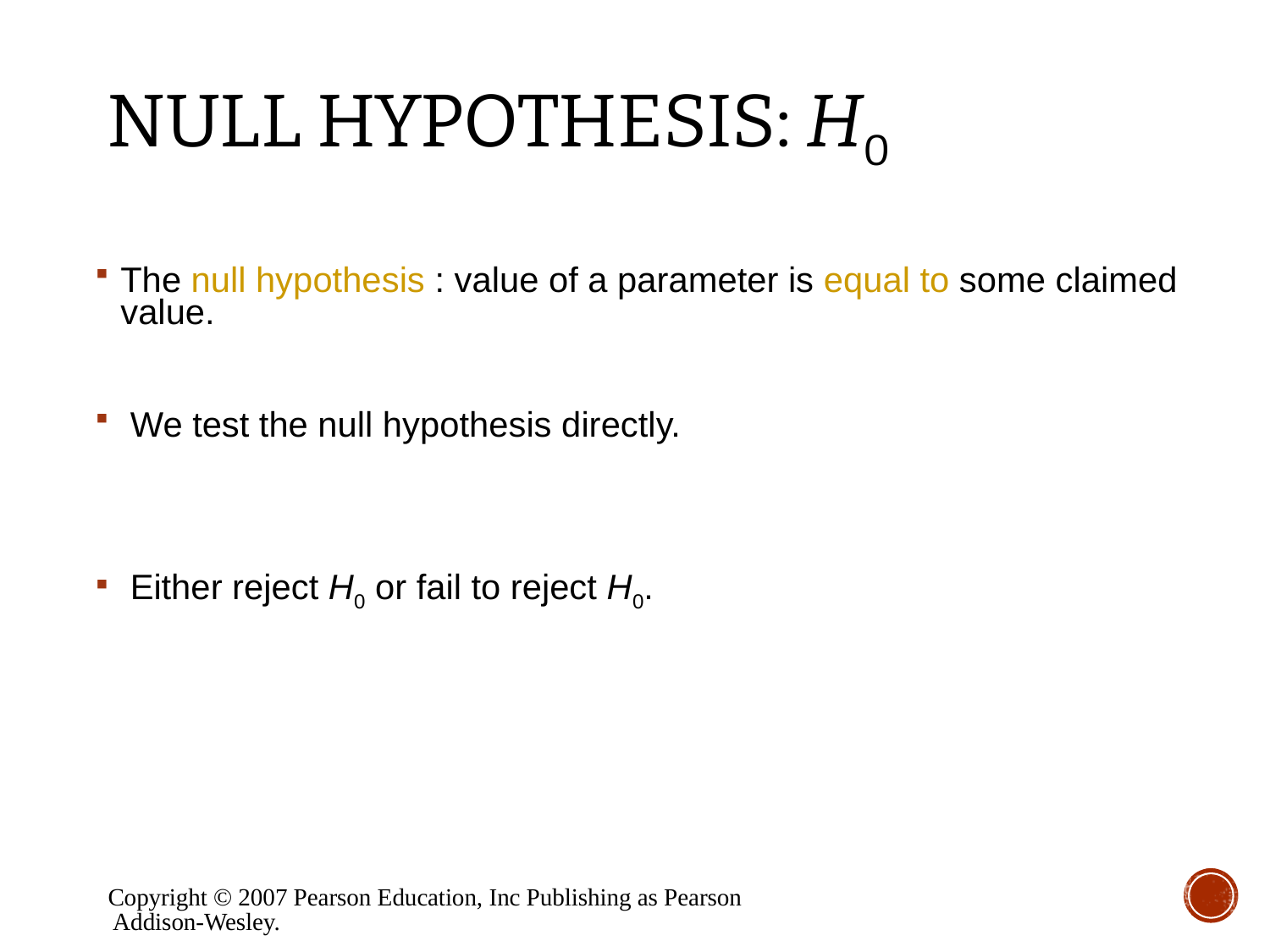

# Null Hypothesis: H0
The null hypothesis : value of a parameter is equal to some claimed value.

 We test the null hypothesis directly.

 Either reject H0 or fail to reject H0.
Copyright © 2007 Pearson Education, Inc Publishing as Pearson Addison-Wesley.